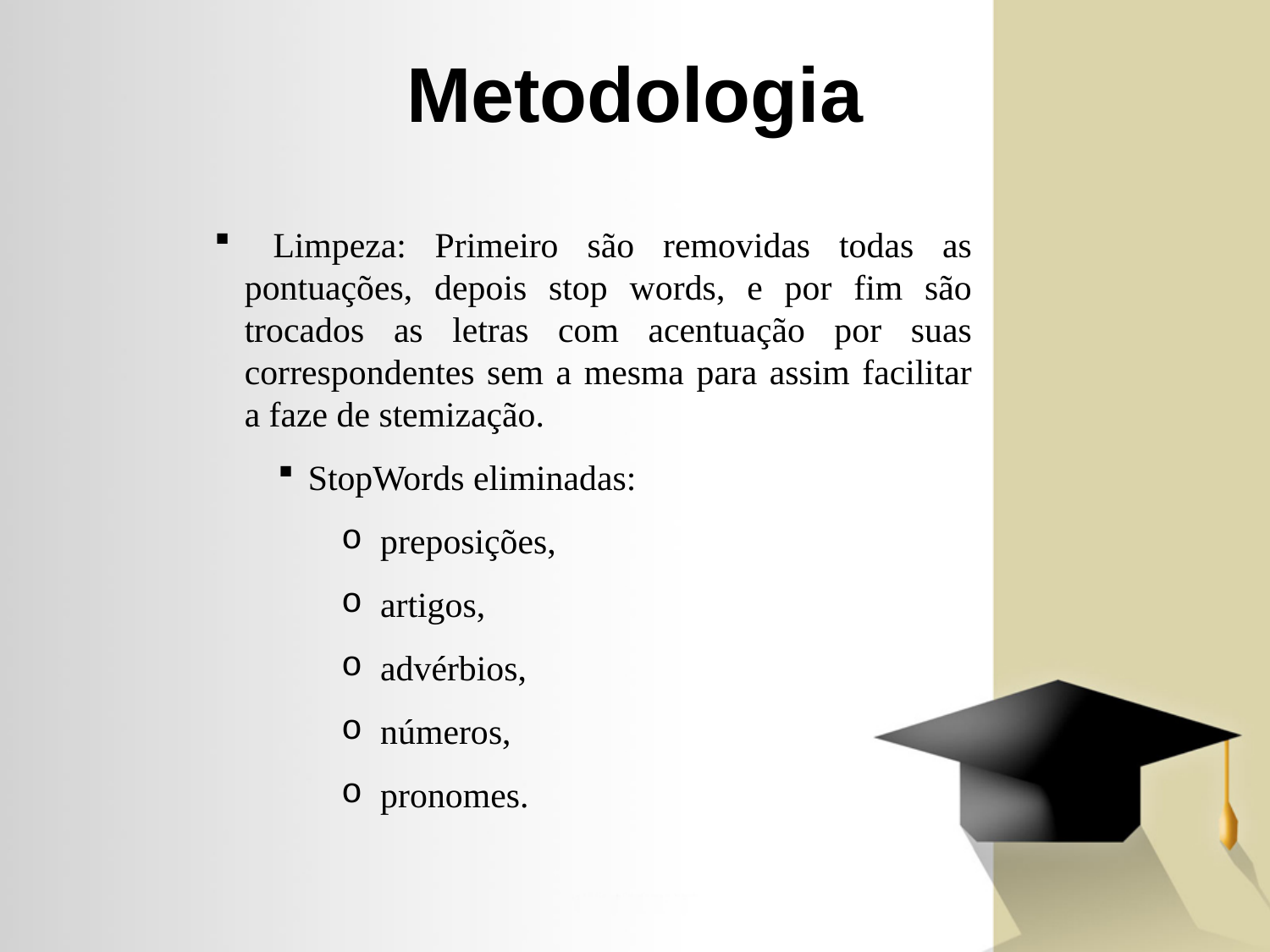

Metodologia
 Limpeza: Primeiro são removidas todas as pontuações, depois stop words, e por fim são trocados as letras com acentuação por suas correspondentes sem a mesma para assim facilitar a faze de stemização.
StopWords eliminadas:
 preposições,
 artigos,
 advérbios,
 números,
 pronomes.